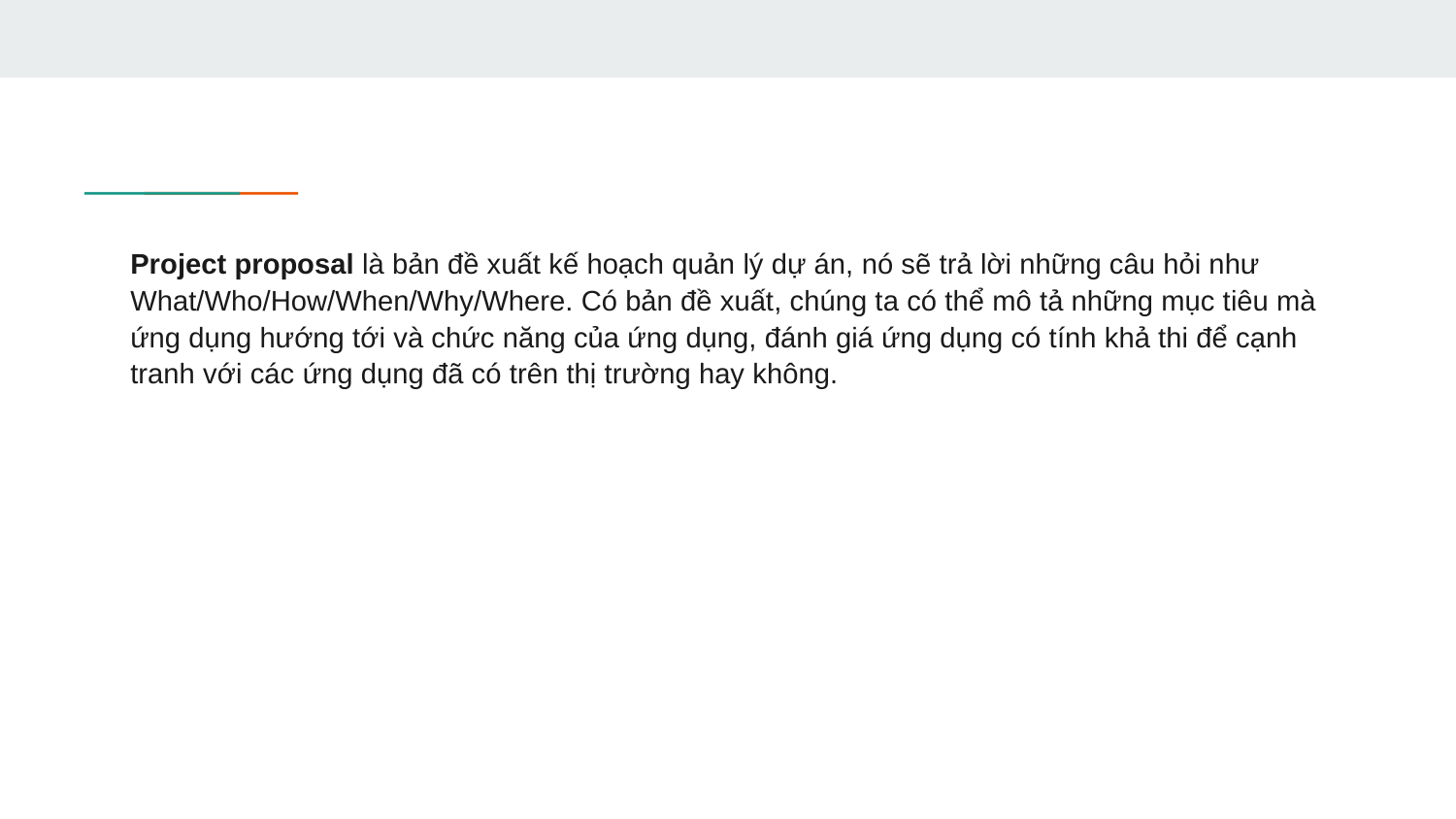

Project proposal là bản đề xuất kế hoạch quản lý dự án, nó sẽ trả lời những câu hỏi như What/Who/How/When/Why/Where. Có bản đề xuất, chúng ta có thể mô tả những mục tiêu mà ứng dụng hướng tới và chức năng của ứng dụng, đánh giá ứng dụng có tính khả thi để cạnh tranh với các ứng dụng đã có trên thị trường hay không.